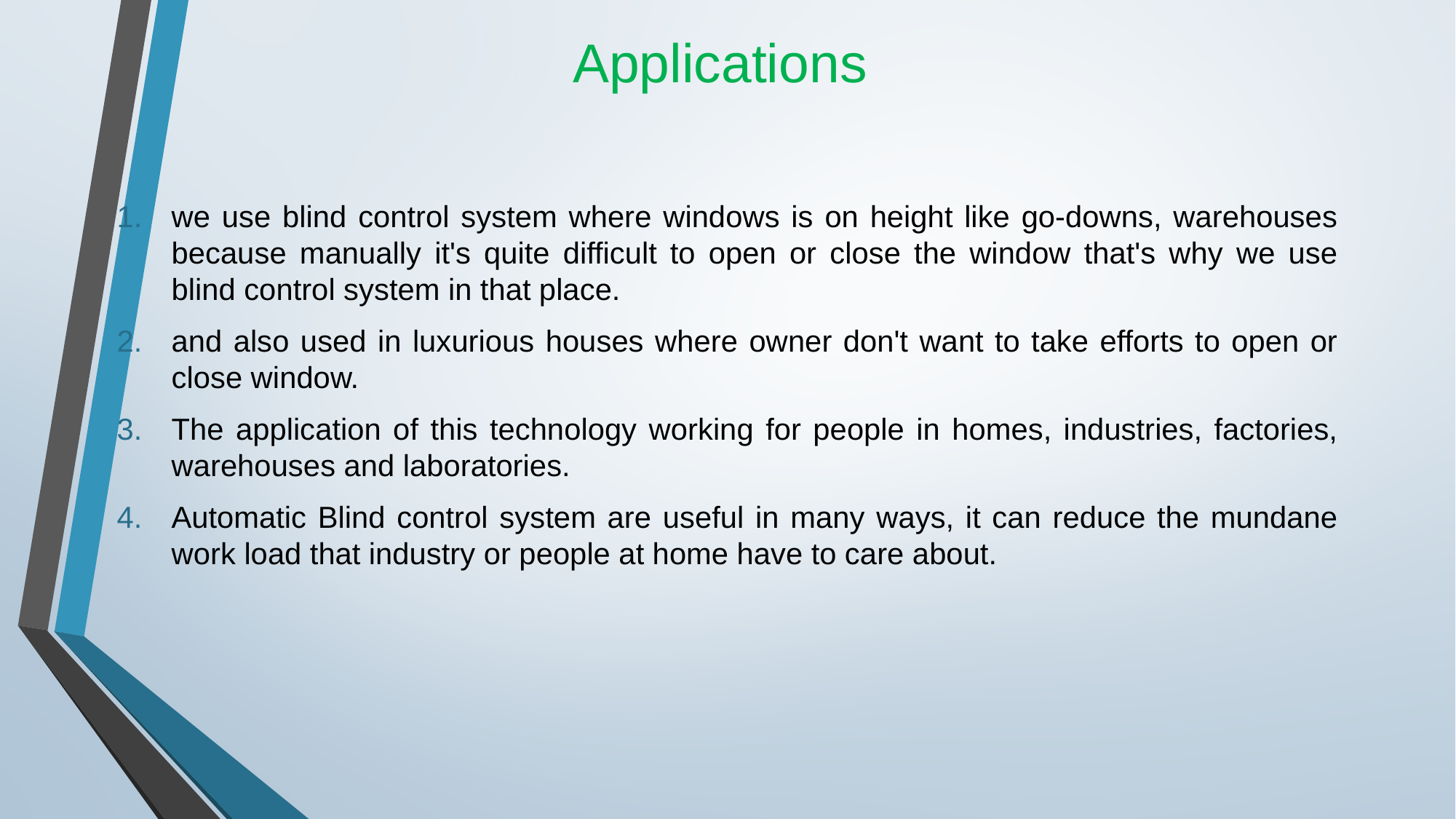

# Applications
we use blind control system where windows is on height like go-downs, warehouses because manually it's quite difficult to open or close the window that's why we use blind control system in that place.
and also used in luxurious houses where owner don't want to take efforts to open or close window.
The application of this technology working for people in homes, industries, factories, warehouses and laboratories.
Automatic Blind control system are useful in many ways, it can reduce the mundane work load that industry or people at home have to care about.